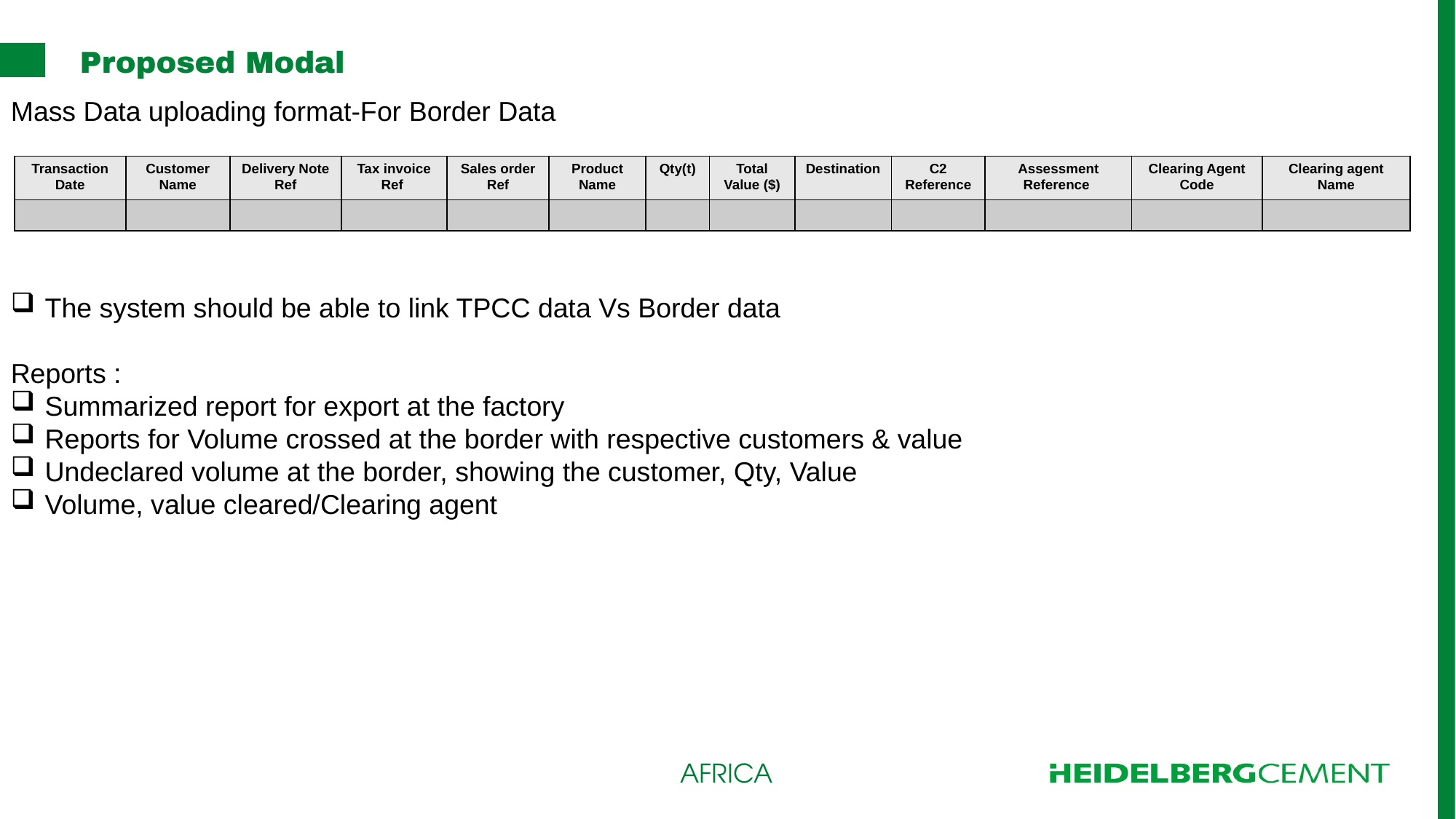

# Proposed Modal
Mass Data uploading format-For Border Data

The system should be able to link TPCC data Vs Border data

Reports :
Summarized report for export at the factory
Reports for Volume crossed at the border with respective customers & value
Undeclared volume at the border, showing the customer, Qty, Value
Volume, value cleared/Clearing agent

| Transaction Date | Customer Name | Delivery Note Ref | Tax invoice Ref | Sales order Ref | Product Name | Qty(t) | Total Value ($) | Destination | C2 Reference | Assessment Reference | Clearing Agent Code | Clearing agent Name |
| --- | --- | --- | --- | --- | --- | --- | --- | --- | --- | --- | --- | --- |
|  |  |  |  |  |  |  |  |  |  |  |  |  |